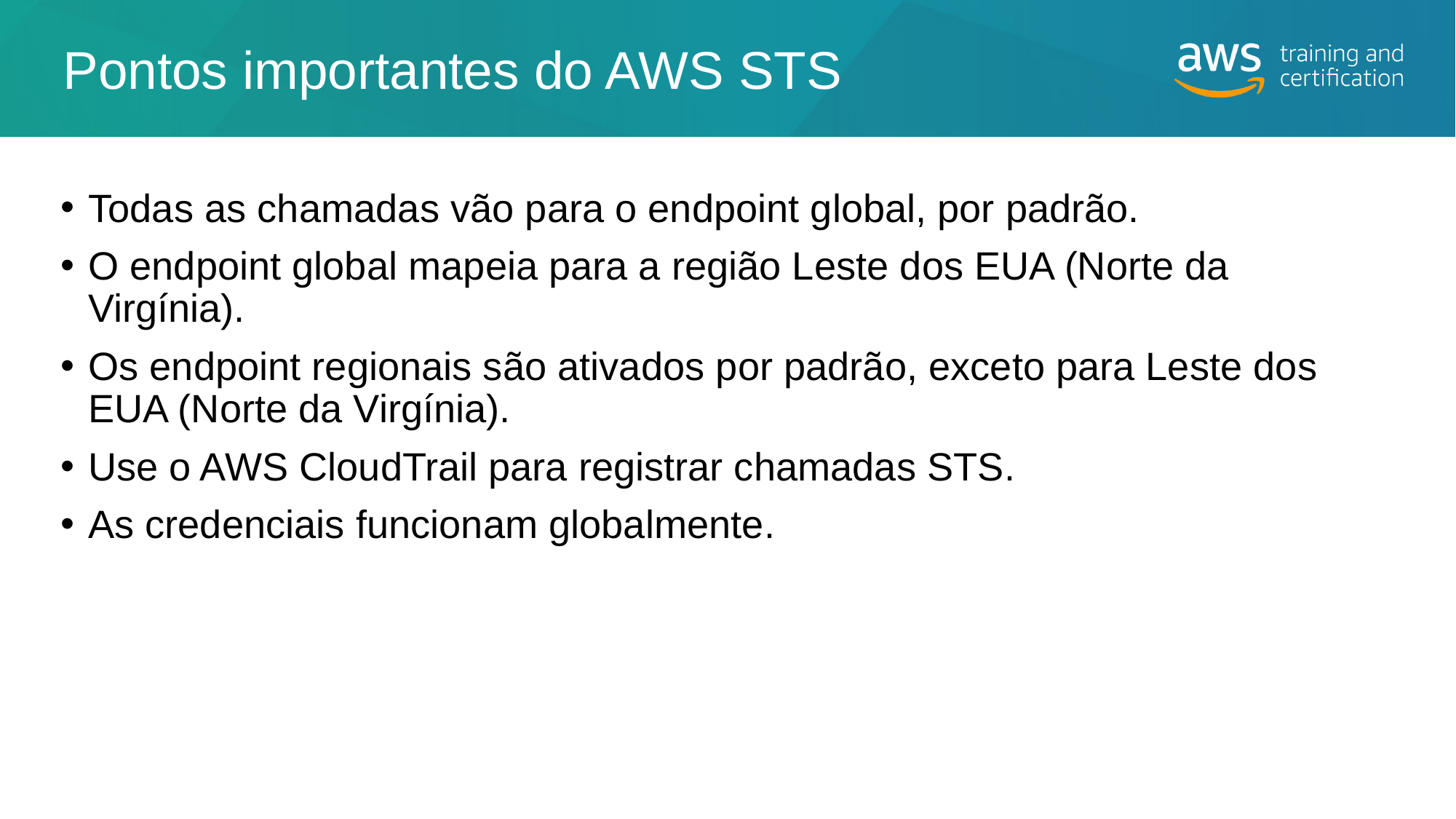

# Pontos importantes do AWS STS
Todas as chamadas vão para o endpoint global, por padrão.
O endpoint global mapeia para a região Leste dos EUA (Norte da Virgínia).
Os endpoint regionais são ativados por padrão, exceto para Leste dos EUA (Norte da Virgínia).
Use o AWS CloudTrail para registrar chamadas STS.
As credenciais funcionam globalmente.